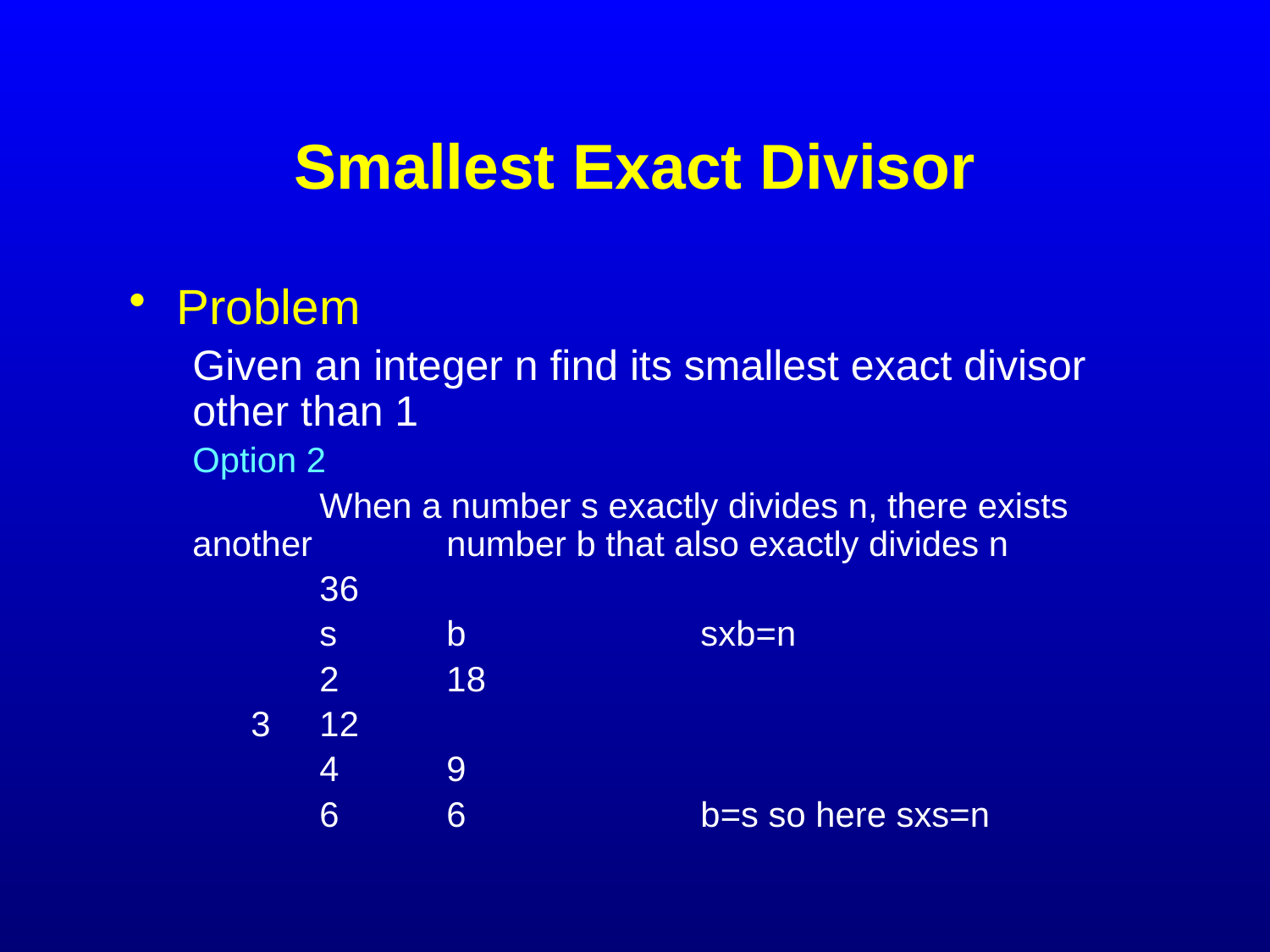

# Smallest Exact Divisor
Problem
Given an integer n find its smallest exact divisor other than 1
Option 2
	When a number s exactly divides n, there exists another 	number b that also exactly divides n
	36
	s	b		sxb=n
	2	18
      3	12
	4	9
	6	6 		b=s so here sxs=n